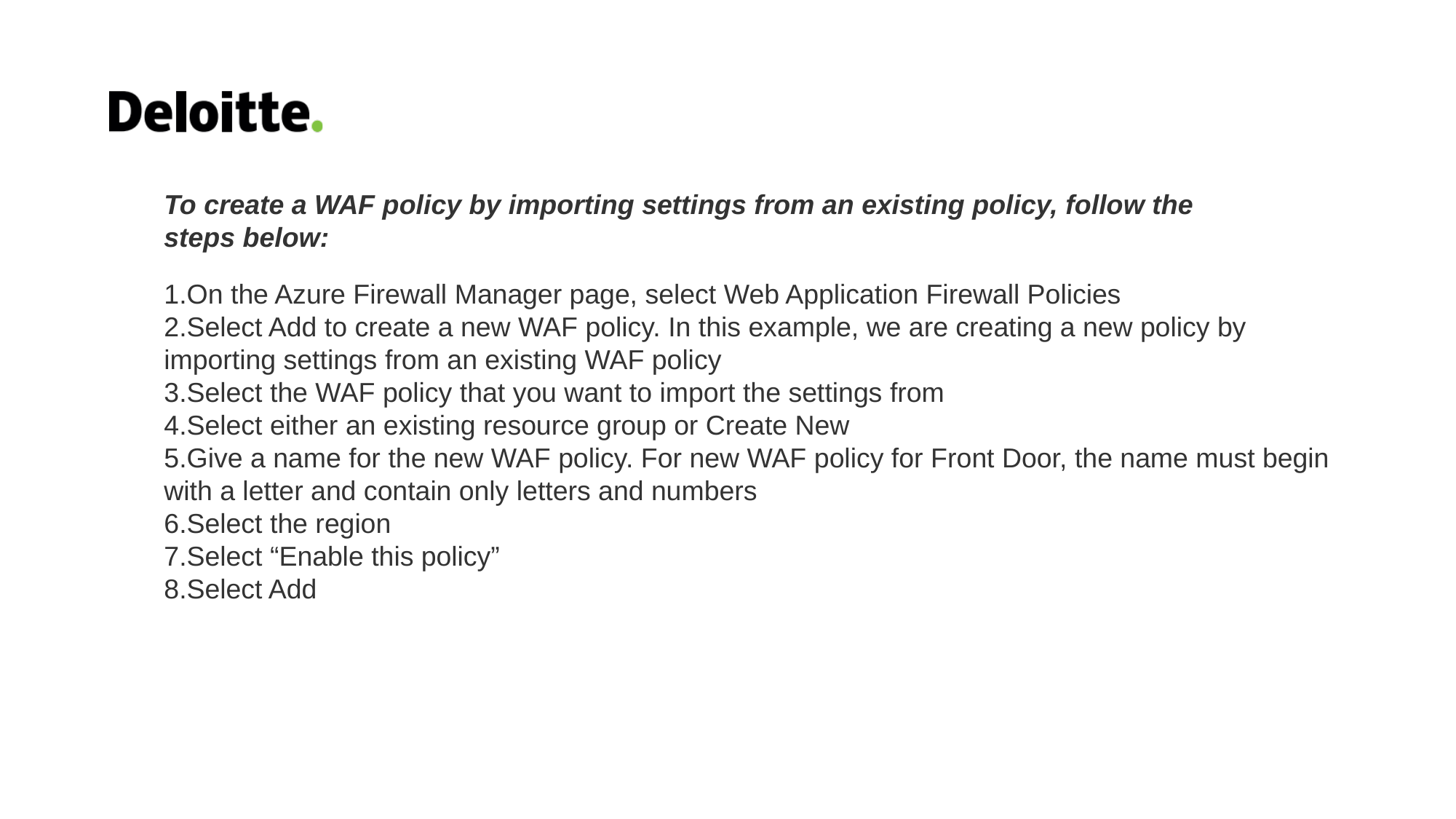

To create a WAF policy by importing settings from an existing policy, follow the steps below:
On the Azure Firewall Manager page, select Web Application Firewall Policies
Select Add to create a new WAF policy. In this example, we are creating a new policy by importing settings from an existing WAF policy
Select the WAF policy that you want to import the settings from
Select either an existing resource group or Create New
Give a name for the new WAF policy. For new WAF policy for Front Door, the name must begin with a letter and contain only letters and numbers
Select the region
Select “Enable this policy”
Select Add